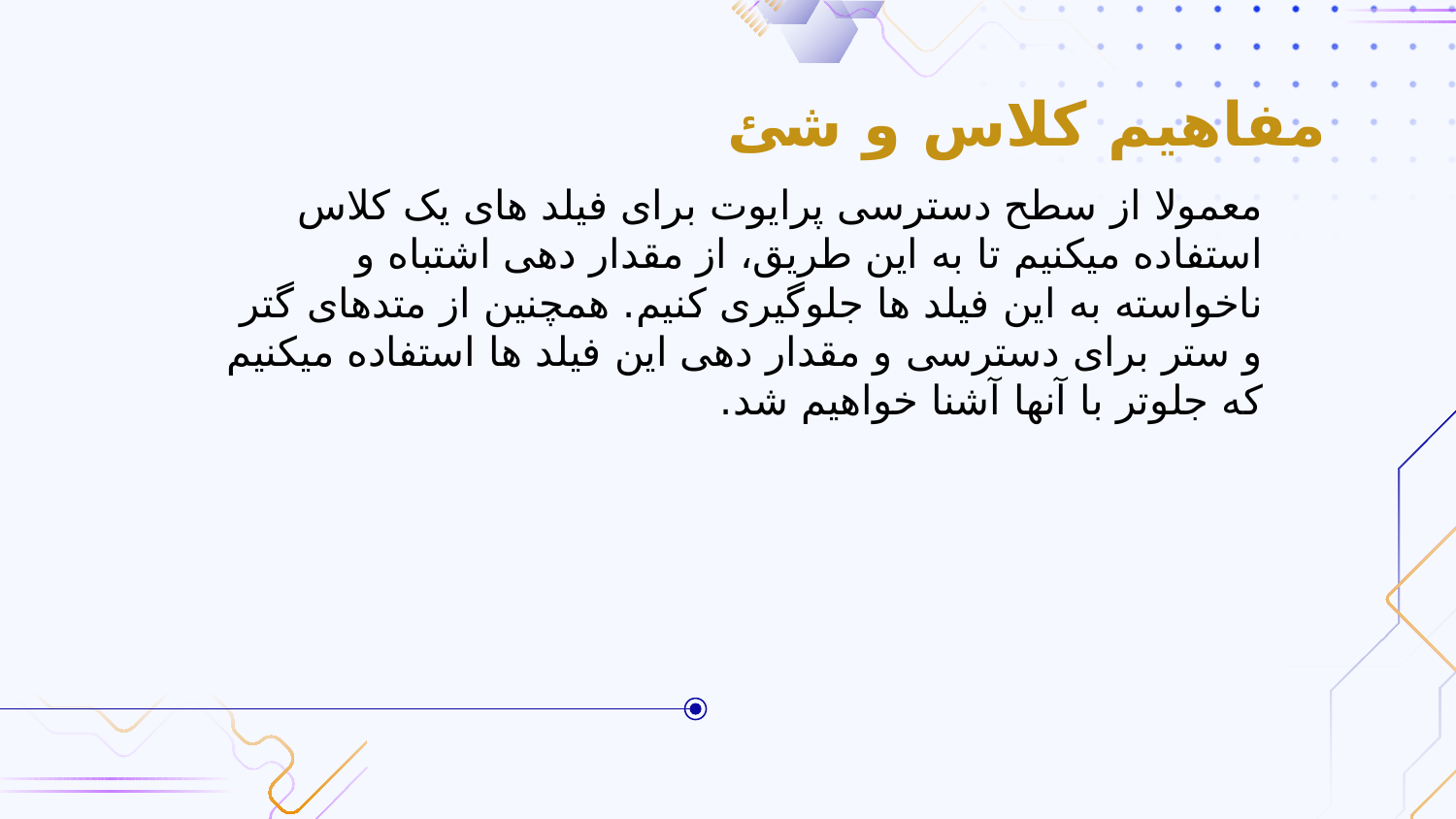

# مفاهیم کلاس و شئ
معمولا از سطح دسترسی پرایوت برای فیلد های یک کلاس استفاده میکنیم تا به این طریق، از مقدار دهی اشتباه و ناخواسته به این فیلد ها جلوگیری کنیم. همچنین از متدهای گتر و ستر برای دسترسی و مقدار دهی این فیلد ها استفاده میکنیم که جلوتر با آنها آشنا خواهیم شد.